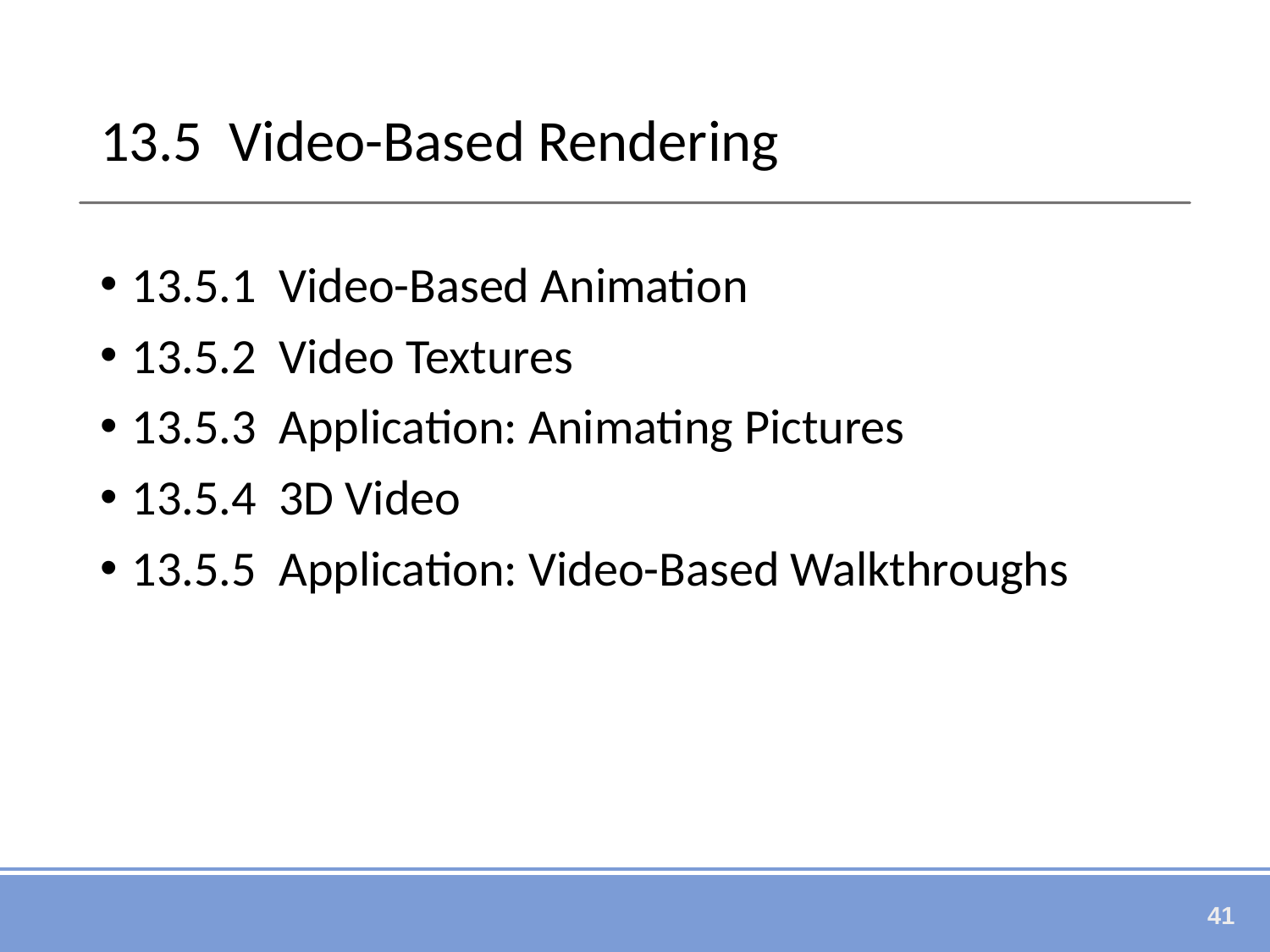

# 13.5  Video-Based Rendering
13.5.1  Video-Based Animation
13.5.2  Video Textures
13.5.3  Application: Animating Pictures
13.5.4  3D Video
13.5.5  Application: Video-Based Walkthroughs
41